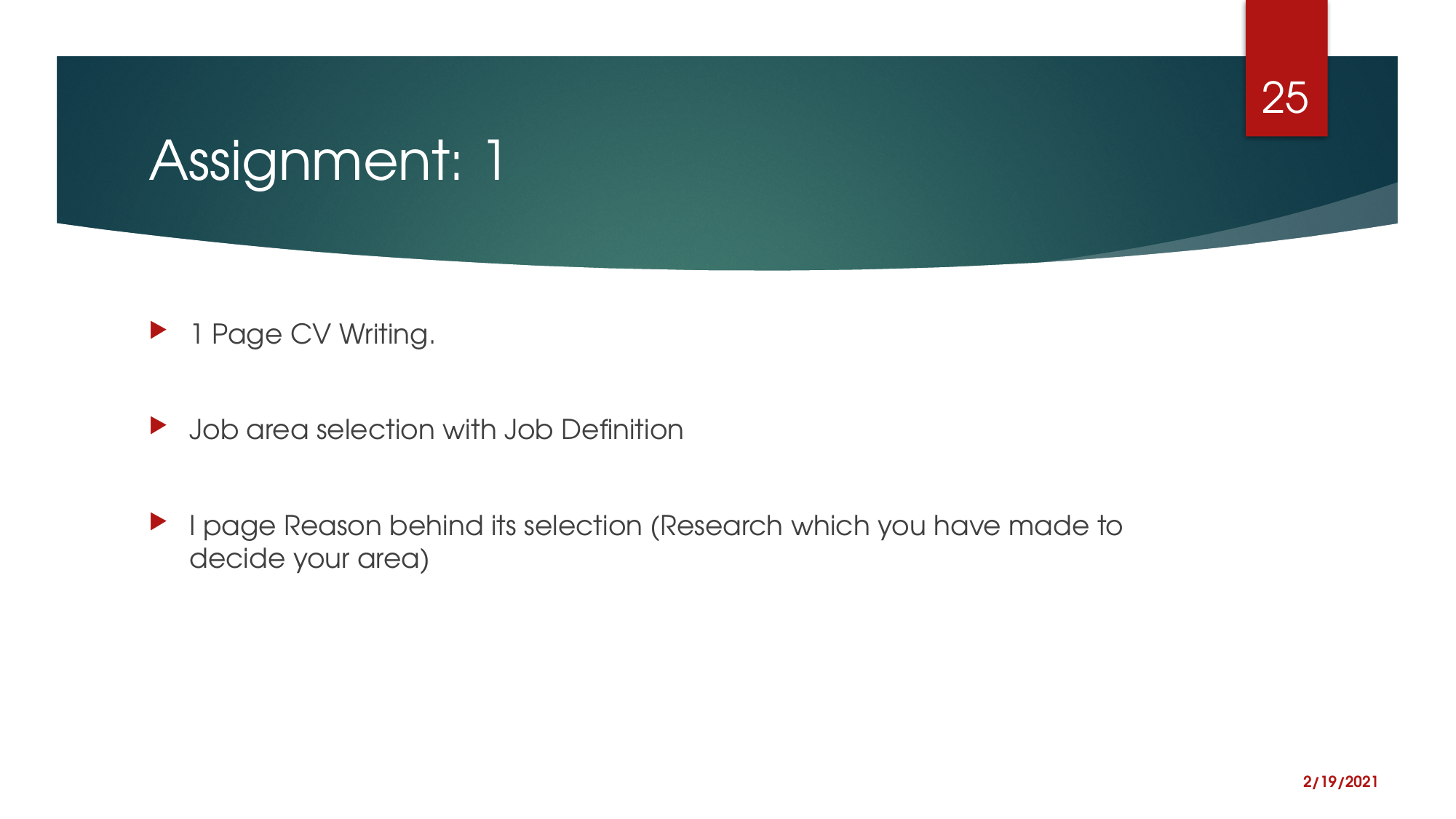

25
# Assignment: 1
1 Page CV Writing.

Job area selection with Job Definition

I page Reason behind its selection (Research which you have made to decide your area)

2/19/2021